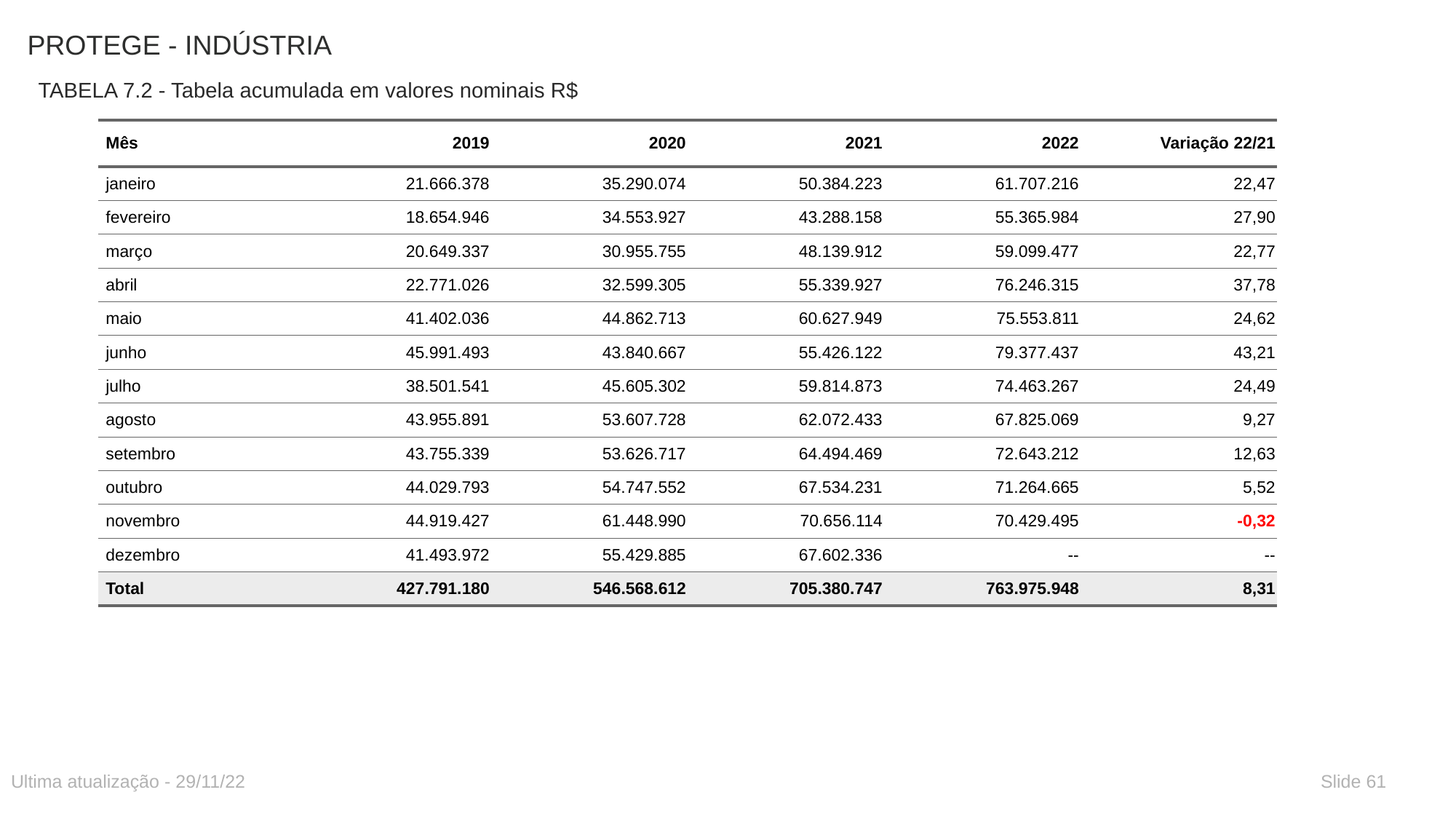

# PROTEGE - INDÚSTRIA
TABELA 7.2 - Tabela acumulada em valores nominais R$
| Mês | 2019 | 2020 | 2021 | 2022 | Variação 22/21 |
| --- | --- | --- | --- | --- | --- |
| janeiro | 21.666.378 | 35.290.074 | 50.384.223 | 61.707.216 | 22,47 |
| fevereiro | 18.654.946 | 34.553.927 | 43.288.158 | 55.365.984 | 27,90 |
| março | 20.649.337 | 30.955.755 | 48.139.912 | 59.099.477 | 22,77 |
| abril | 22.771.026 | 32.599.305 | 55.339.927 | 76.246.315 | 37,78 |
| maio | 41.402.036 | 44.862.713 | 60.627.949 | 75.553.811 | 24,62 |
| junho | 45.991.493 | 43.840.667 | 55.426.122 | 79.377.437 | 43,21 |
| julho | 38.501.541 | 45.605.302 | 59.814.873 | 74.463.267 | 24,49 |
| agosto | 43.955.891 | 53.607.728 | 62.072.433 | 67.825.069 | 9,27 |
| setembro | 43.755.339 | 53.626.717 | 64.494.469 | 72.643.212 | 12,63 |
| outubro | 44.029.793 | 54.747.552 | 67.534.231 | 71.264.665 | 5,52 |
| novembro | 44.919.427 | 61.448.990 | 70.656.114 | 70.429.495 | -0,32 |
| dezembro | 41.493.972 | 55.429.885 | 67.602.336 | -- | -- |
| Total | 427.791.180 | 546.568.612 | 705.380.747 | 763.975.948 | 8,31 |
Ultima atualização - 29/11/22
Slide 61